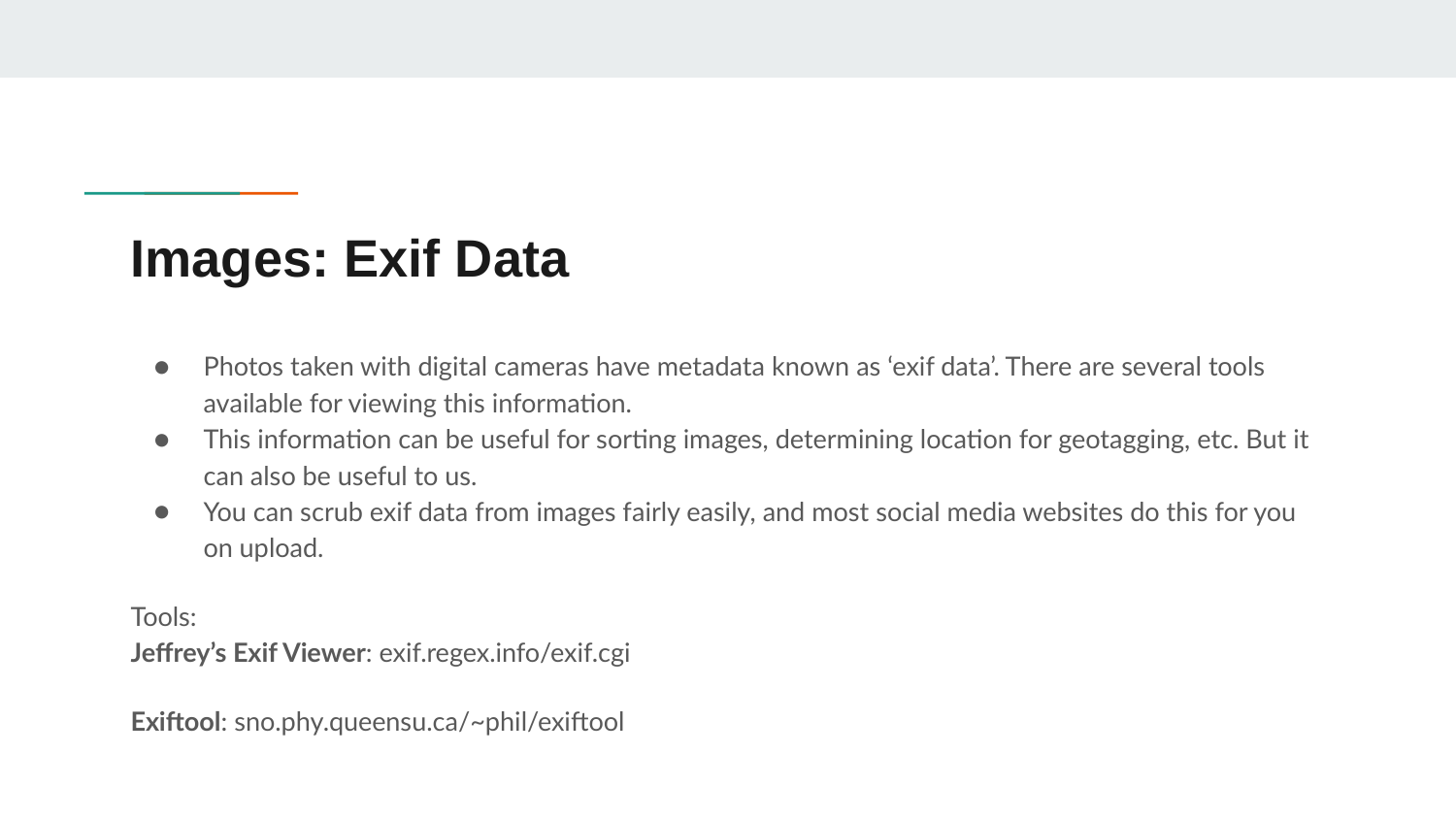

# Images: Exif Data
Photos taken with digital cameras have metadata known as ‘exif data’. There are several tools available for viewing this information.
This information can be useful for sorting images, determining location for geotagging, etc. But it can also be useful to us.
You can scrub exif data from images fairly easily, and most social media websites do this for you on upload.
Tools:
Jeffrey’s Exif Viewer: exif.regex.info/exif.cgi
Exiftool: sno.phy.queensu.ca/~phil/exiftool